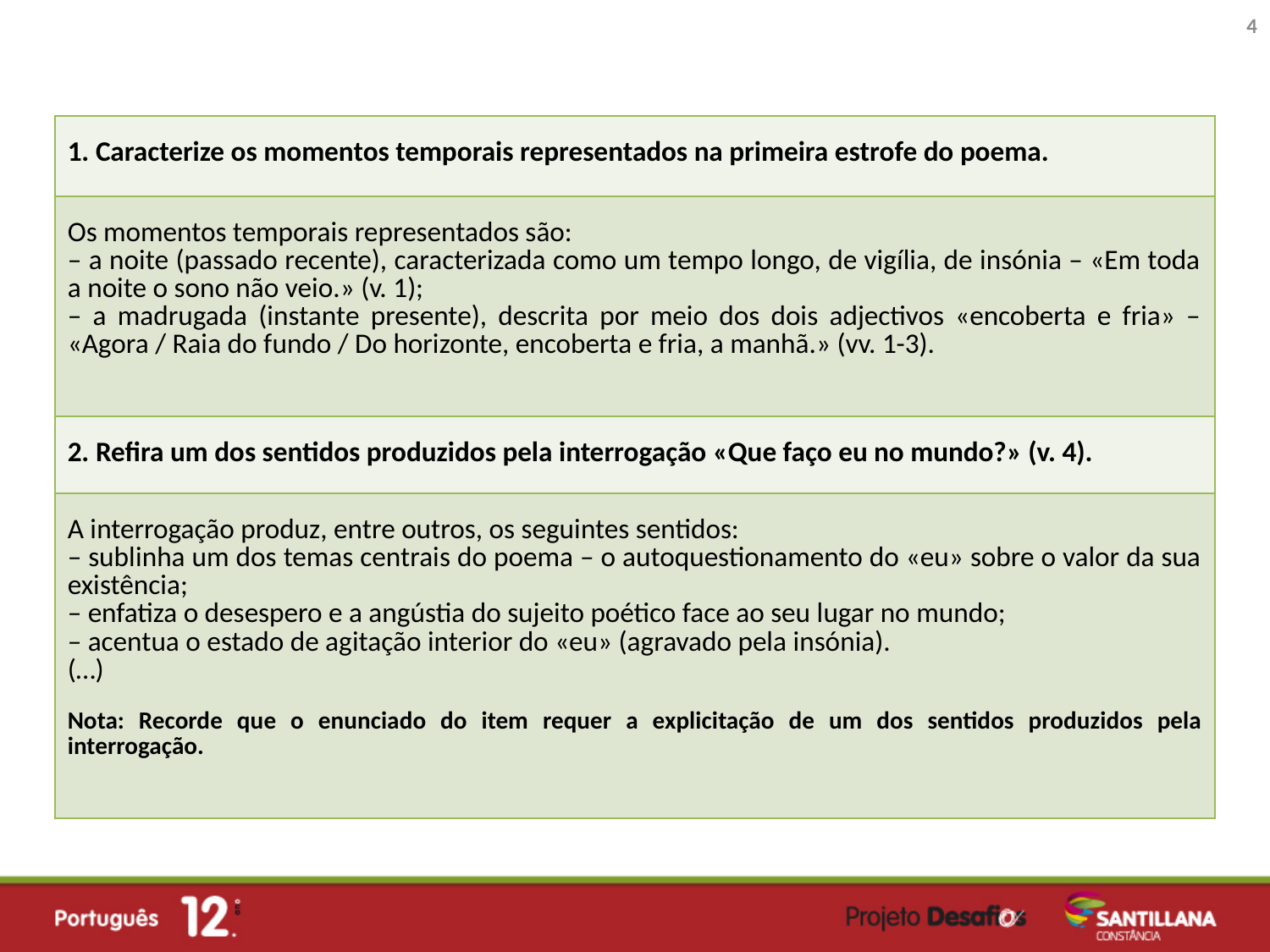

4
Pessoa, Ortónimo, nos Exames
| 1. Caracterize os momentos temporais representados na primeira estrofe do poema. |
| --- |
| Os momentos temporais representados são: – a noite (passado recente), caracterizada como um tempo longo, de vigília, de insónia – «Em toda a noite o sono não veio.» (v. 1); – a madrugada (instante presente), descrita por meio dos dois adjectivos «encoberta e fria» – «Agora / Raia do fundo / Do horizonte, encoberta e fria, a manhã.» (vv. 1-3). |
| 2. Refira um dos sentidos produzidos pela interrogação «Que faço eu no mundo?» (v. 4). |
| A interrogação produz, entre outros, os seguintes sentidos: – sublinha um dos temas centrais do poema – o autoquestionamento do «eu» sobre o valor da sua existência; – enfatiza o desespero e a angústia do sujeito poético face ao seu lugar no mundo; – acentua o estado de agitação interior do «eu» (agravado pela insónia). (…) Nota: Recorde que o enunciado do item requer a explicitação de um dos sentidos produzidos pela interrogação. |